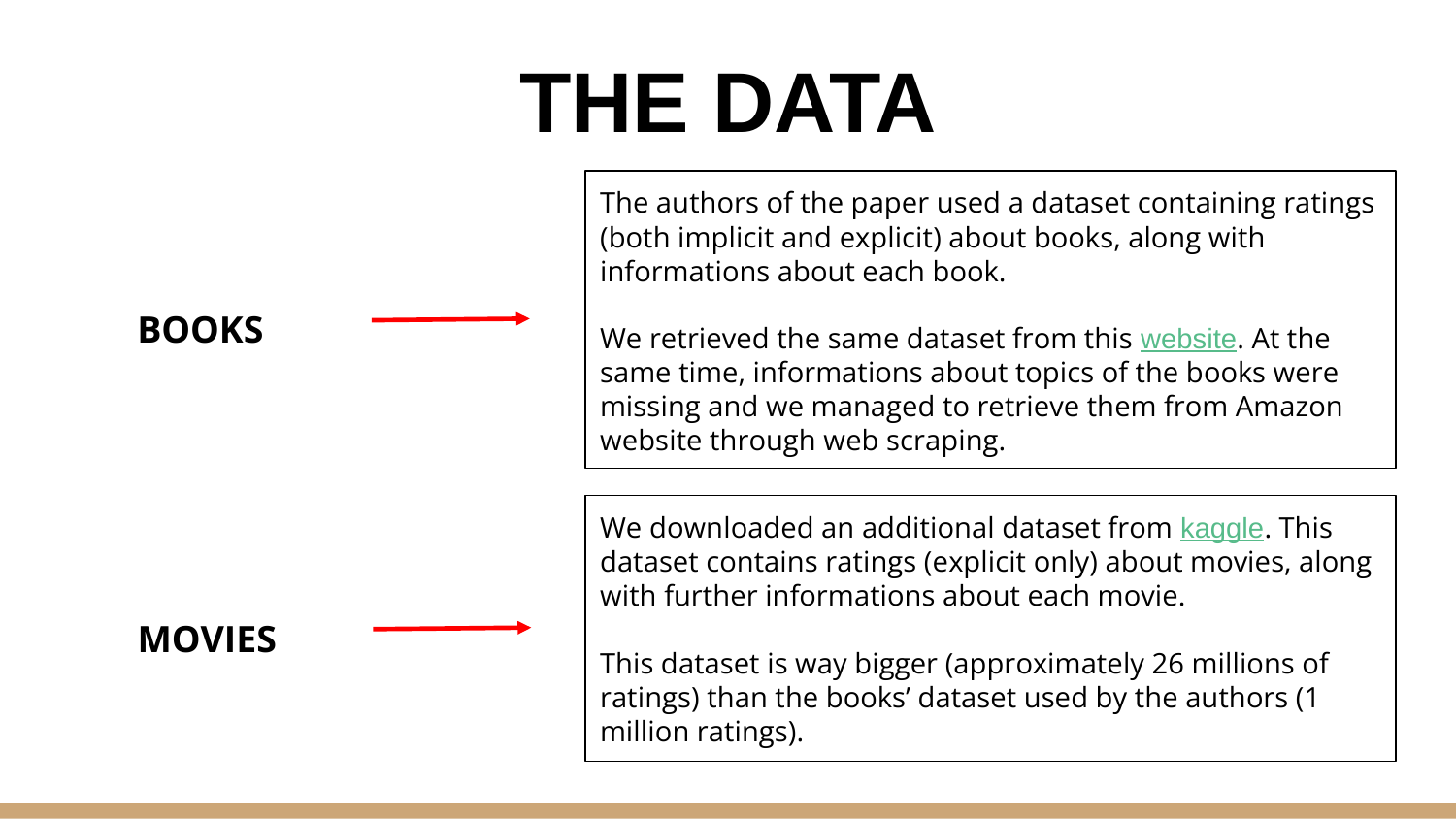

# THE DATA
The authors of the paper used a dataset containing ratings (both implicit and explicit) about books, along with informations about each book.

We retrieved the same dataset from this website. At the same time, informations about topics of the books were missing and we managed to retrieve them from Amazon website through web scraping.

BOOKS

We downloaded an additional dataset from kaggle. This dataset contains ratings (explicit only) about movies, along with further informations about each movie.

This dataset is way bigger (approximately 26 millions of ratings) than the books’ dataset used by the authors (1 million ratings).
MOVIES